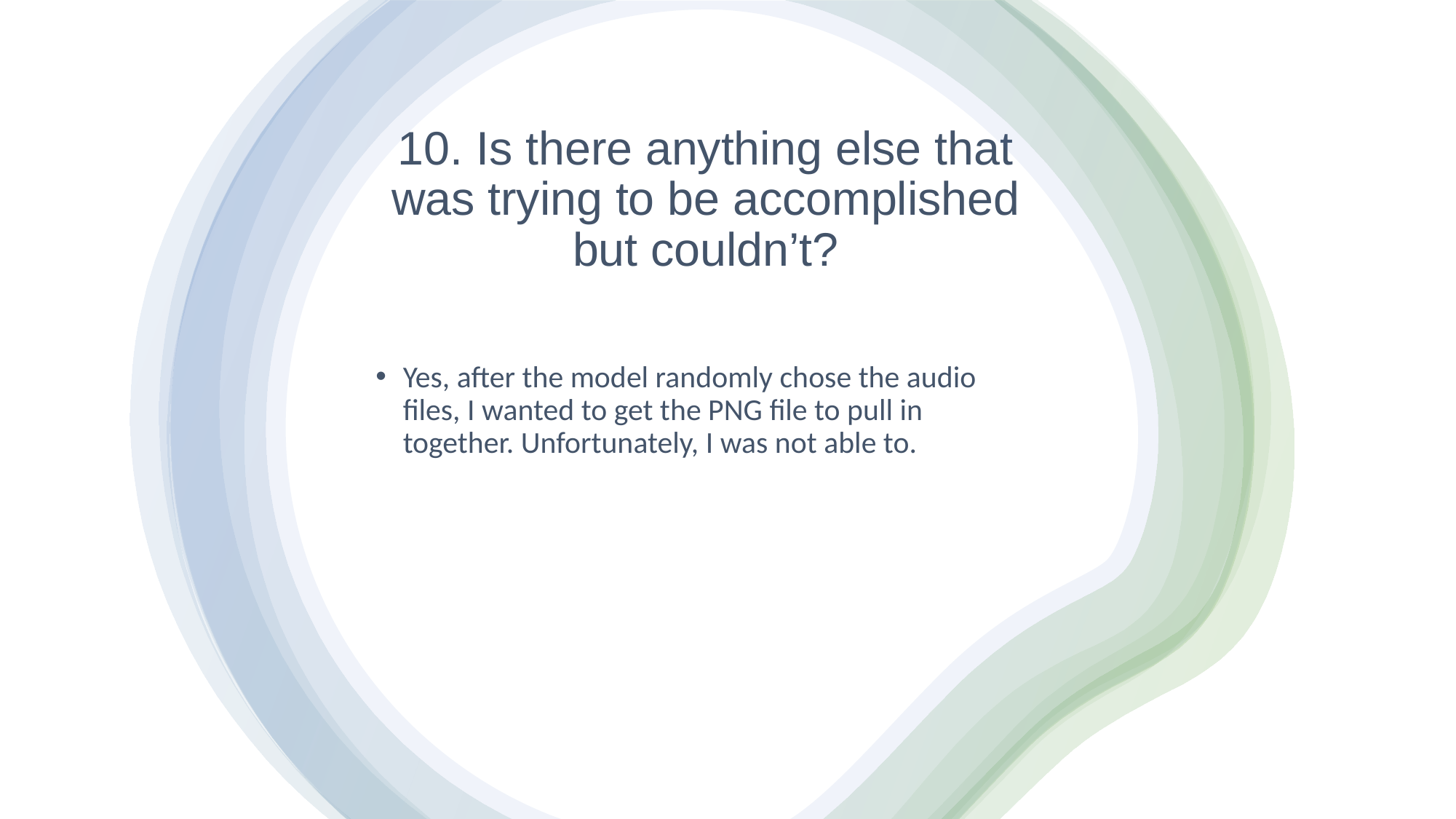

# 10. Is there anything else that was trying to be accomplished but couldn’t?
Yes, after the model randomly chose the audio files, I wanted to get the PNG file to pull in together. Unfortunately, I was not able to.